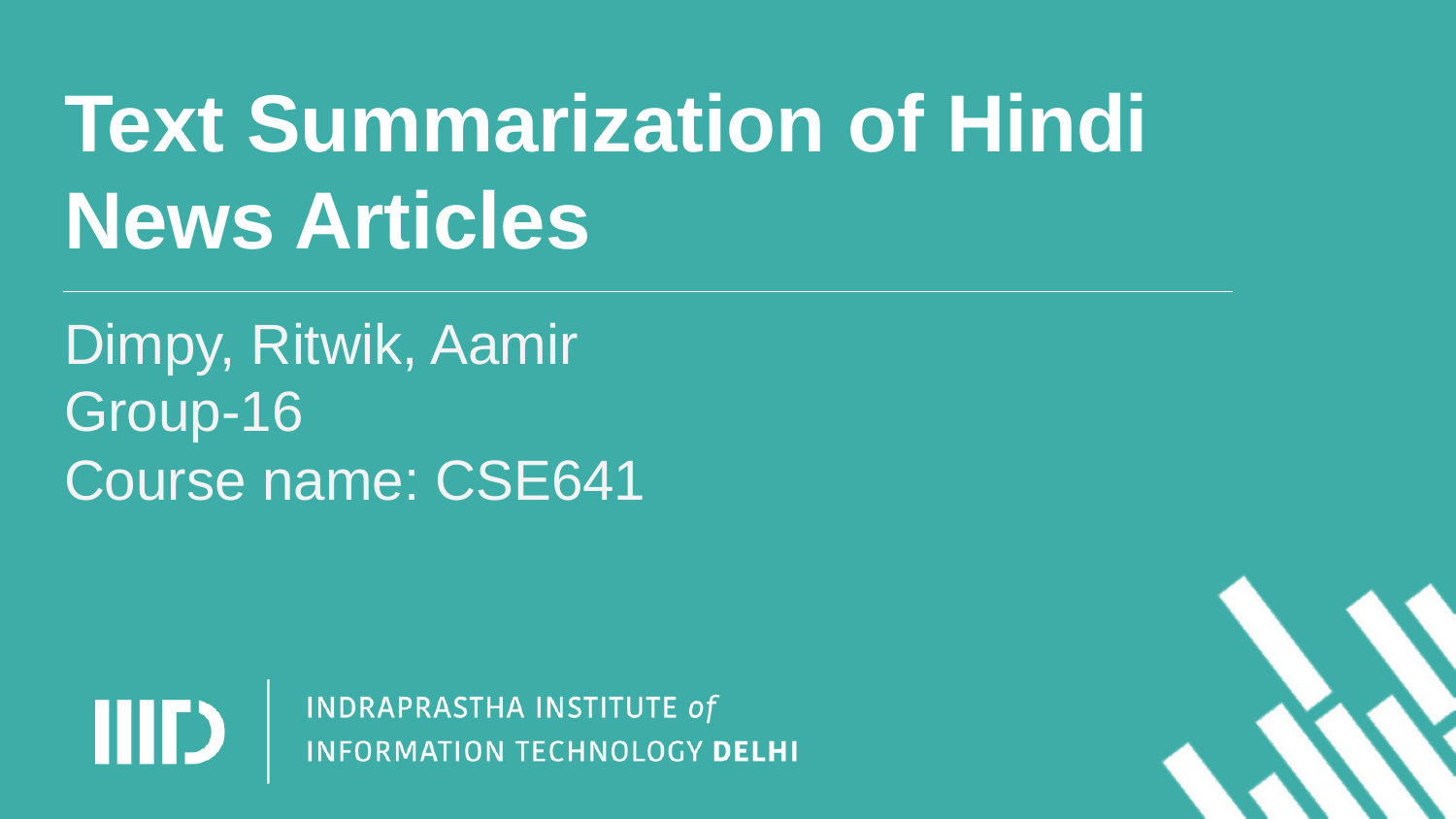

# Text Summarization of Hindi News Articles
Dimpy, Ritwik, Aamir
Group-16
Course name: CSE641